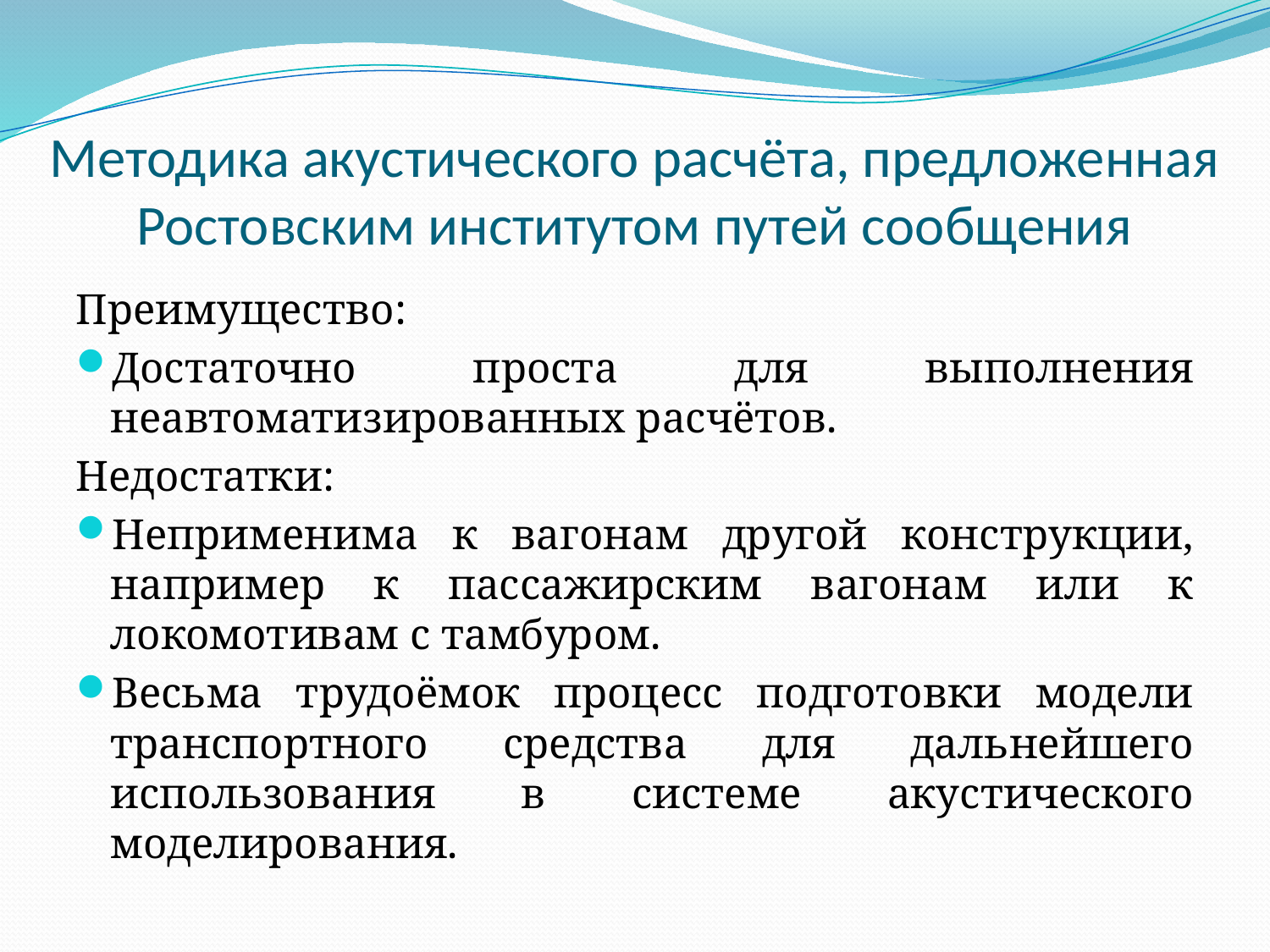

# Методика акустического расчёта, предложенная Ростовским институтом путей сообщения
Преимущество:
Достаточно проста для выполнения неавтоматизированных расчётов.
Недостатки:
Неприменима к вагонам другой конструкции, например к пассажирским вагонам или к локомотивам с тамбуром.
Весьма трудоёмок процесс подготовки модели транспортного средства для дальнейшего использования в системе акустического моделирования.